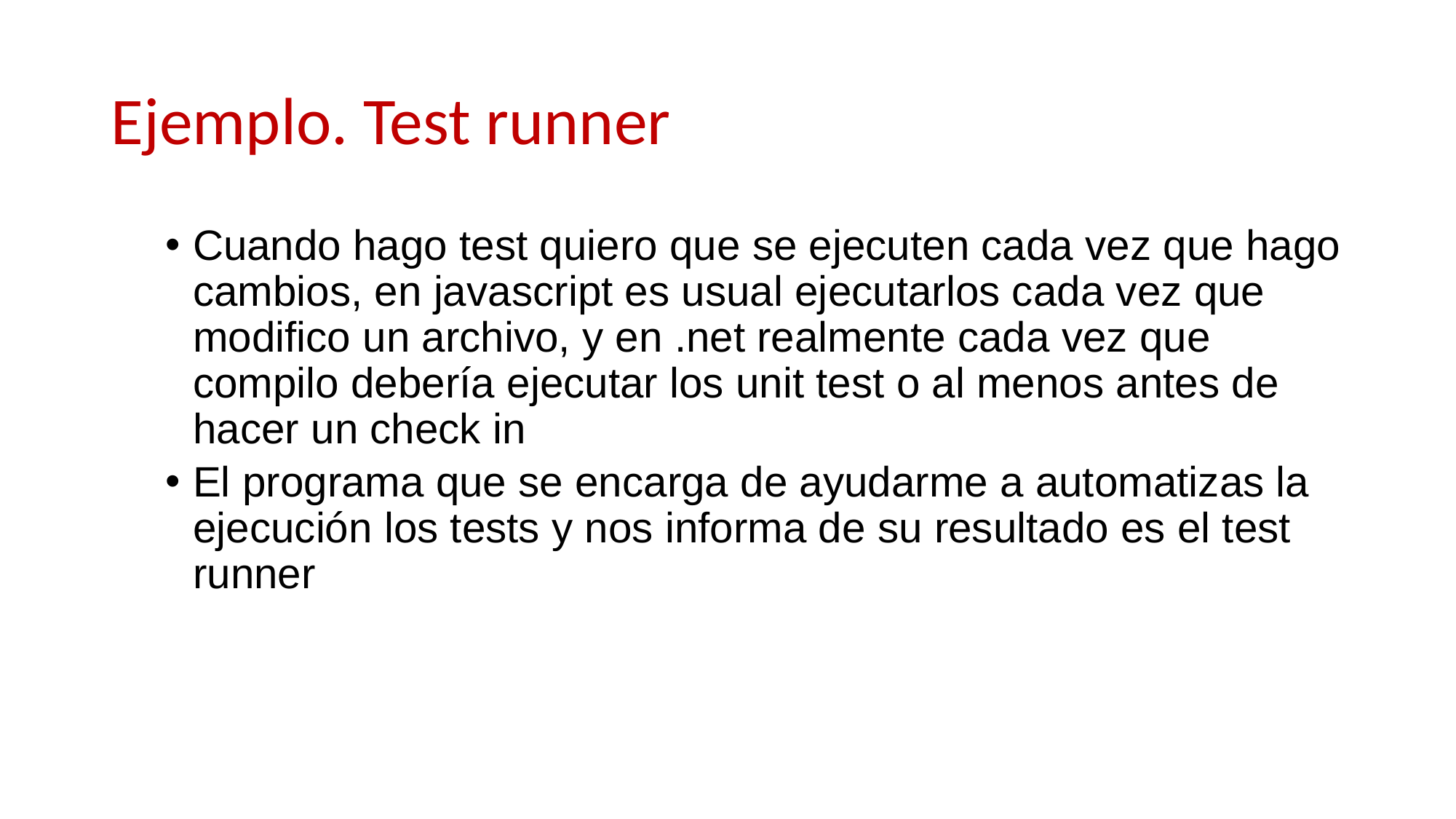

# Ejemplo. Test runner
Cuando hago test quiero que se ejecuten cada vez que hago cambios, en javascript es usual ejecutarlos cada vez que modifico un archivo, y en .net realmente cada vez que compilo debería ejecutar los unit test o al menos antes de hacer un check in
El programa que se encarga de ayudarme a automatizas la ejecución los tests y nos informa de su resultado es el test runner